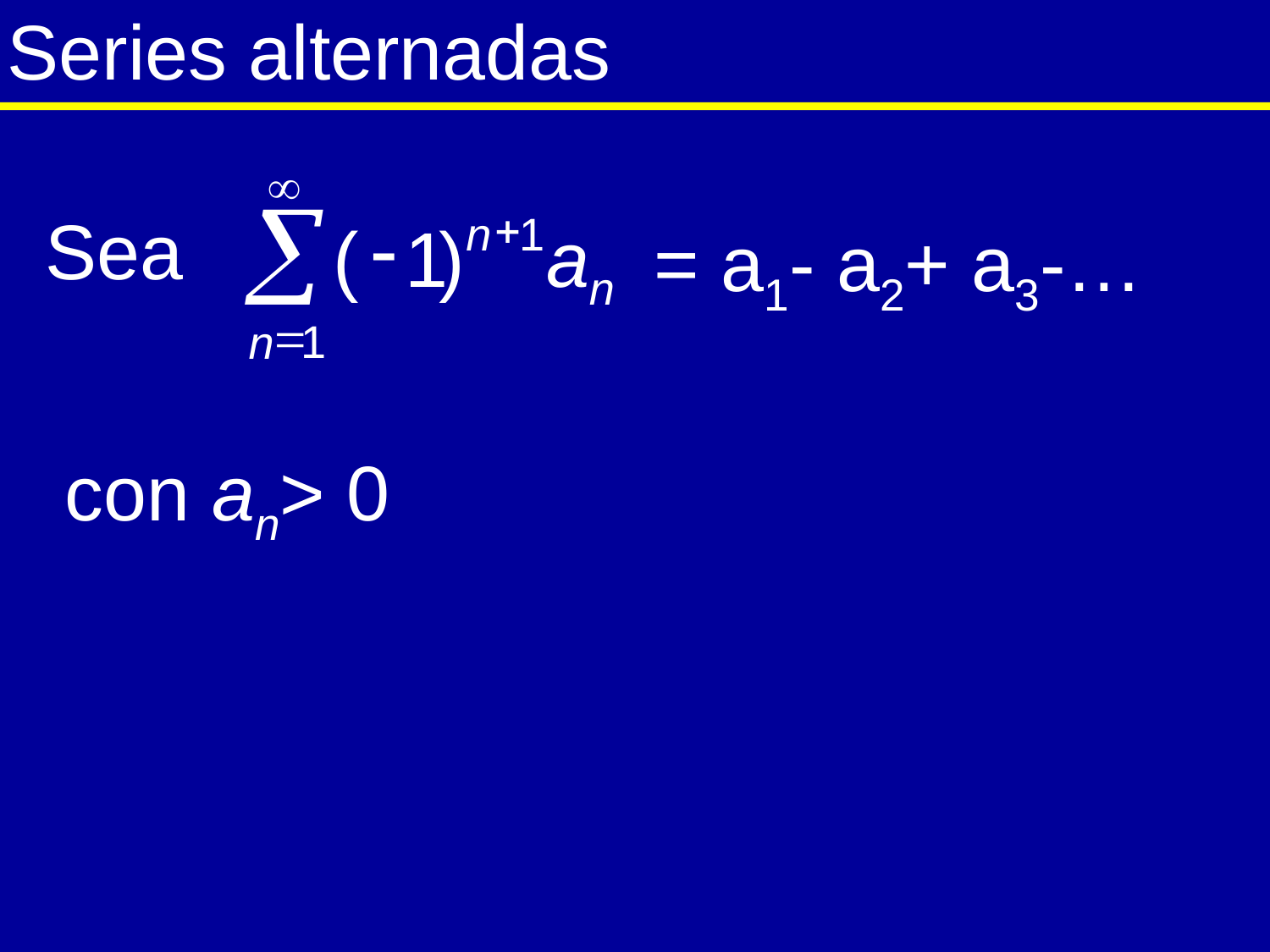

Series alternadas

∞
∑
+
−
1
n
(
1
)
a
n
=
1
n
Sea
= a1- a2+ a3-…
con an> 0